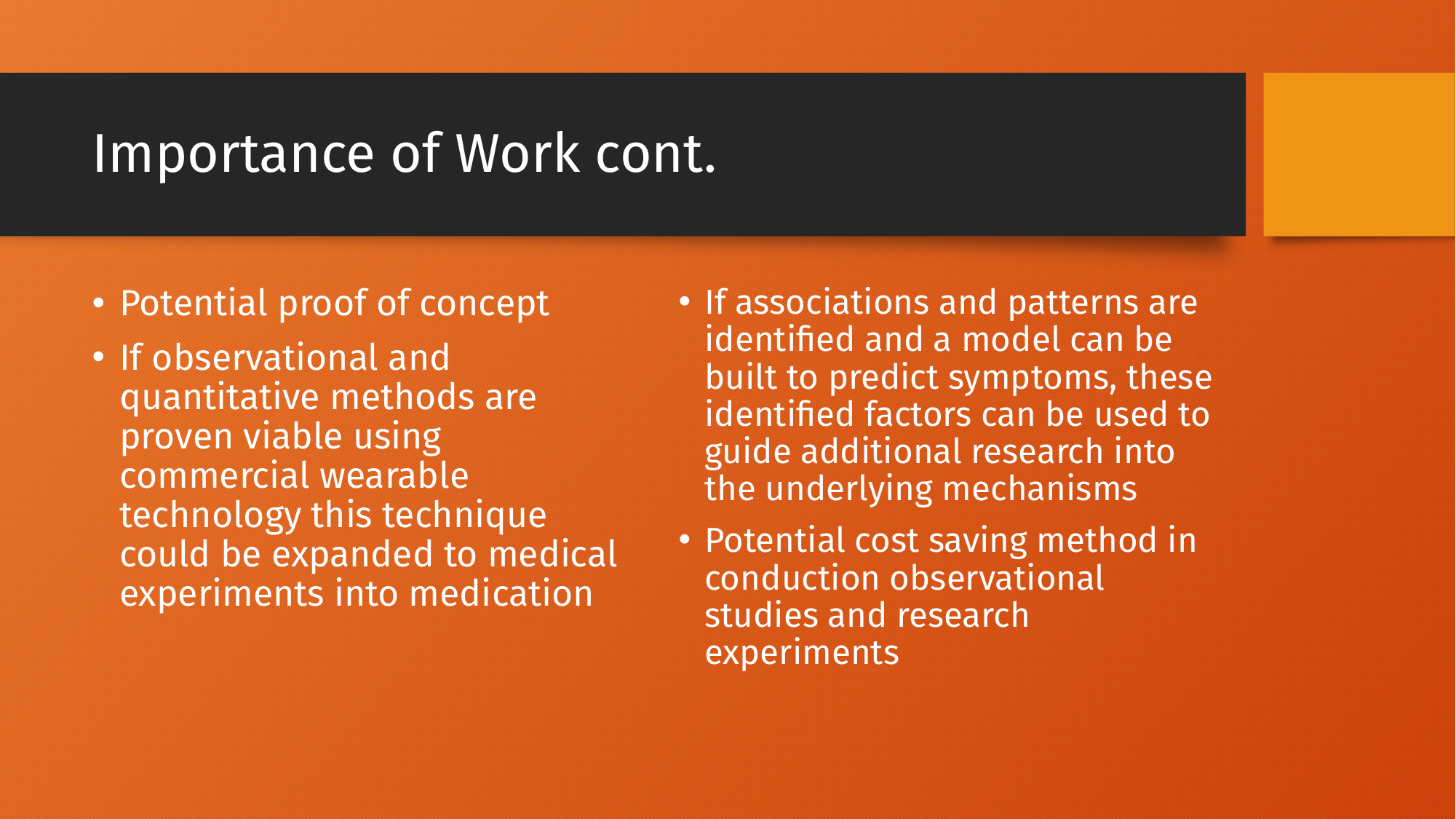

# Importance of Work cont.
Potential proof of concept
If observational and quantitative methods are proven viable using commercial wearable technology this technique could be expanded to medical experiments into medication
If associations and patterns are identified and a model can be built to predict symptoms, these identified factors can be used to guide additional research into the underlying mechanisms
Potential cost saving method in conduction observational studies and research experiments